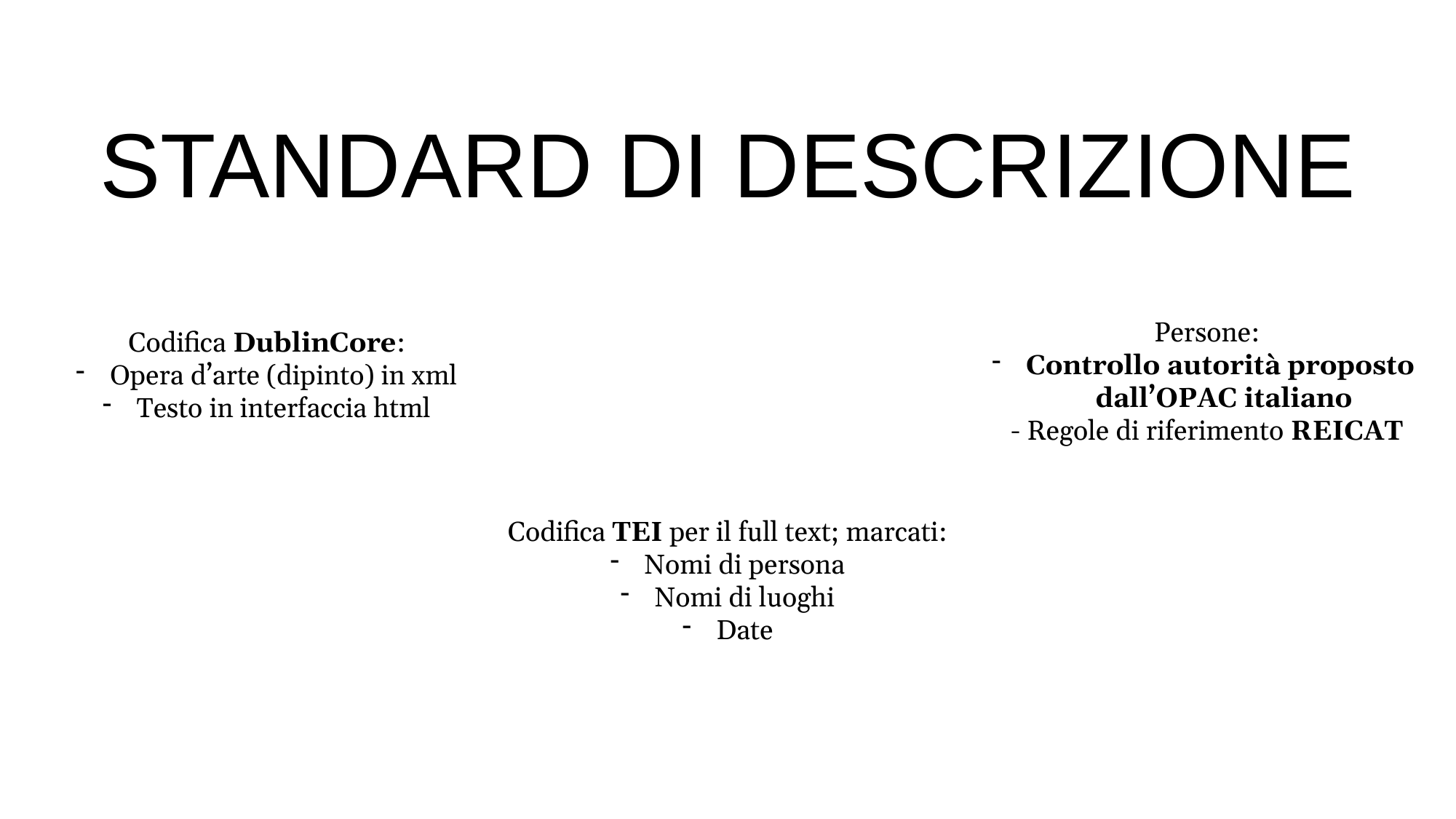

# STANDARD DI DESCRIZIONE
Persone:
Controllo autorità proposto
dall’OPAC italiano
- Regole di riferimento REICAT
Codifica DublinCore:
Opera d’arte (dipinto) in xml
Testo in interfaccia html
Codifica TEI per il full text; marcati:
Nomi di persona
Nomi di luoghi
Date